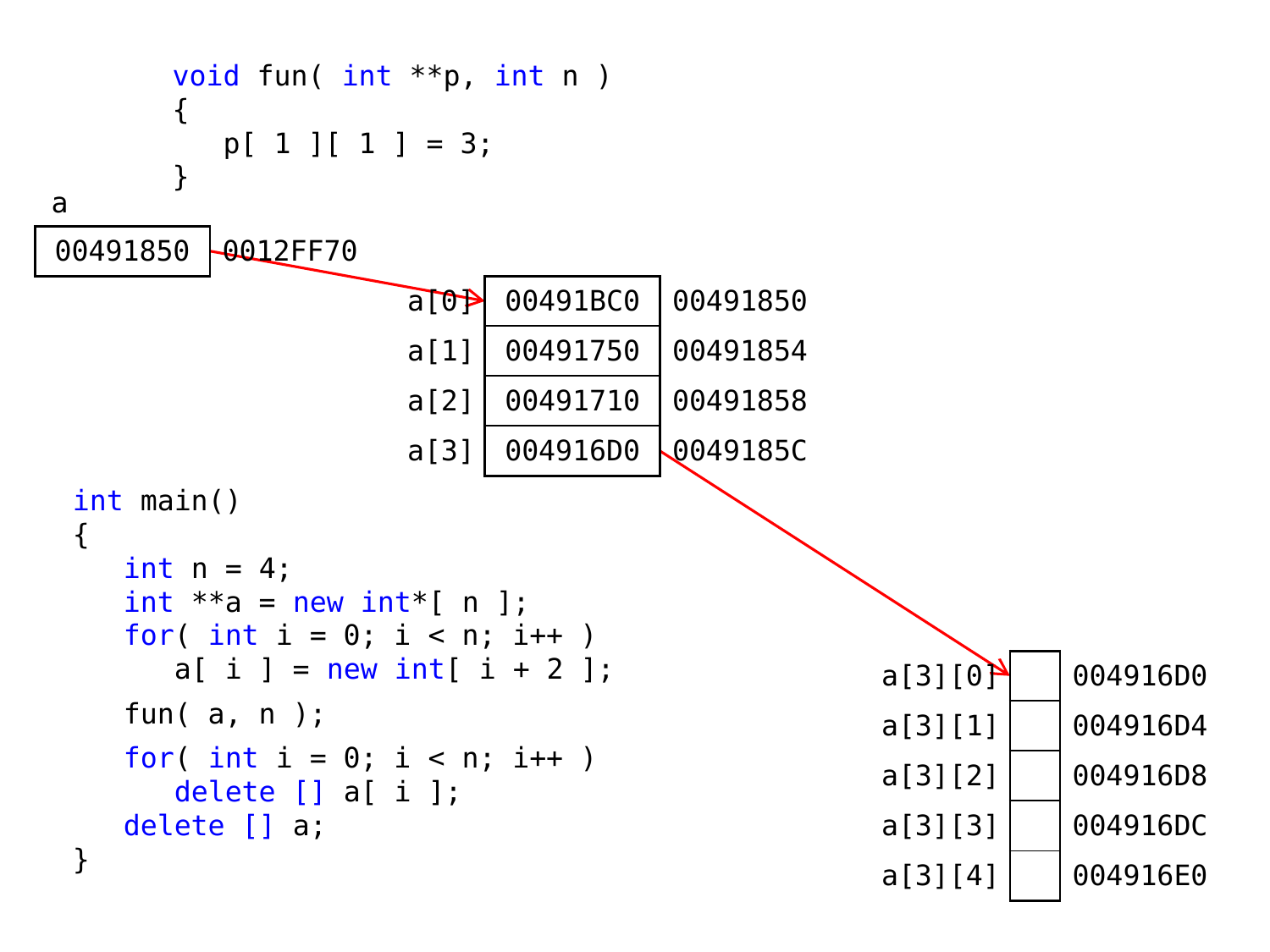

void fun( int **p, int n )
{
   p[ 1 ][ 1 ] = 3;
}
a
| 00491850 | 0012FF70 |
| --- | --- |

|  | a[0] | 00491BC0 | 00491850 |
| --- | --- | --- | --- |
|  | a[1] | 00491750 | 00491854 |
|  | a[2] | 00491710 | 00491858 |
|  | a[3] | 004916D0 | 0049185C |

int main()
{
   int n = 4;
   int **a = new int*[ n ];
   for( int i = 0; i < n; i++ )
      a[ i ] = new int[ i + 2 ];
   fun( a, n );
   for( int i = 0; i < n; i++ )
      delete [] a[ i ];
   delete [] a;
}
|  | a[3][0] |  | 004916D0 |
| --- | --- | --- | --- |
|  | a[3][1] |  | 004916D4 |
|  | a[3][2] |  | 004916D8 |
|  | a[3][3] |  | 004916DC |
|  | a[3][4] |  | 004916E0 |